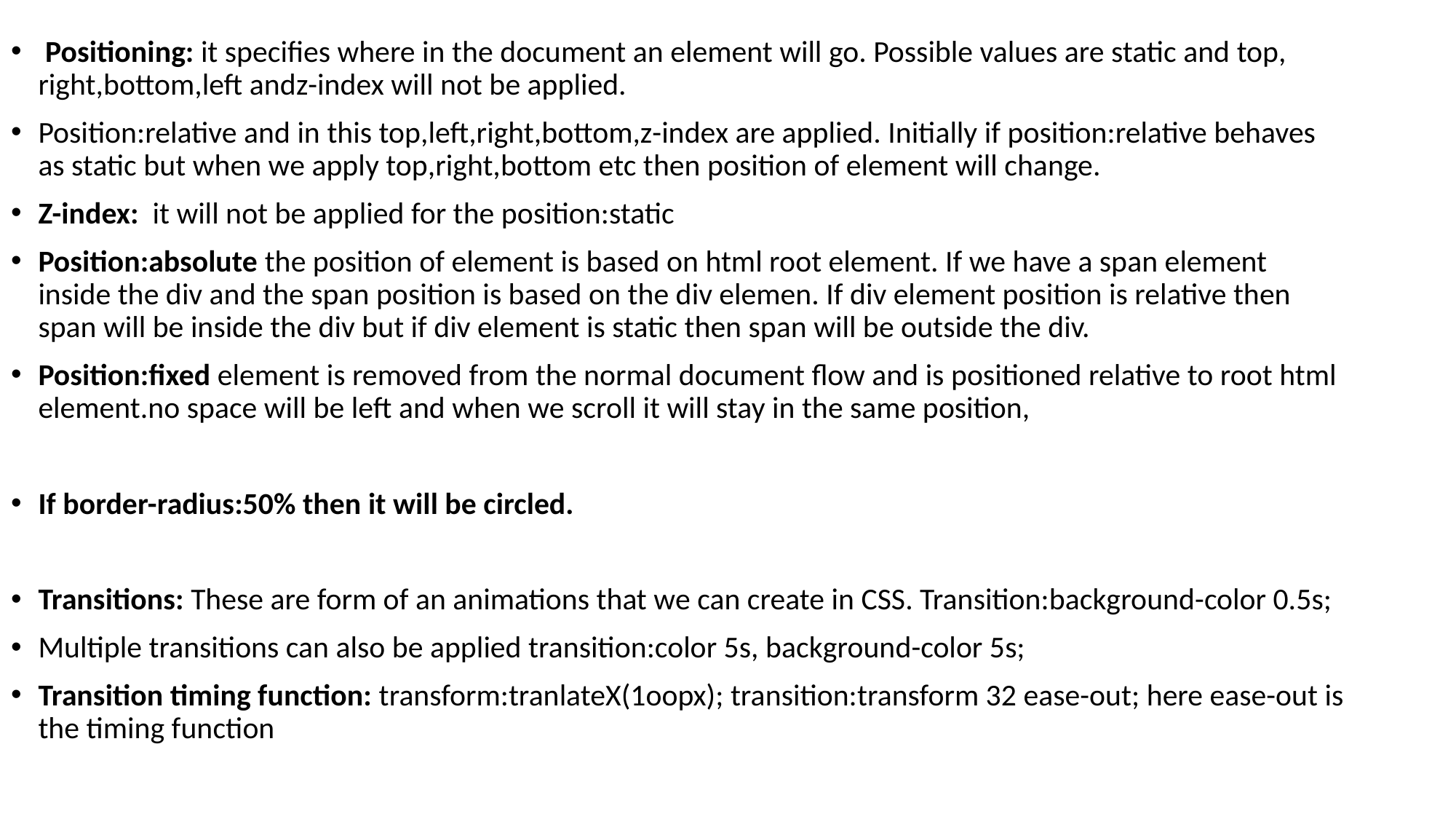

Positioning: it specifies where in the document an element will go. Possible values are static and top, right,bottom,left andz-index will not be applied.
Position:relative and in this top,left,right,bottom,z-index are applied. Initially if position:relative behaves as static but when we apply top,right,bottom etc then position of element will change.
Z-index:  it will not be applied for the position:static
Position:absolute the position of element is based on html root element. If we have a span element inside the div and the span position is based on the div elemen. If div element position is relative then span will be inside the div but if div element is static then span will be outside the div.
Position:fixed element is removed from the normal document flow and is positioned relative to root html element.no space will be left and when we scroll it will stay in the same position,

If border-radius:50% then it will be circled.

Transitions: These are form of an animations that we can create in CSS. Transition:background-color 0.5s;
Multiple transitions can also be applied transition:color 5s, background-color 5s;
Transition timing function: transform:tranlateX(1oopx); transition:transform 32 ease-out; here ease-out is the timing function